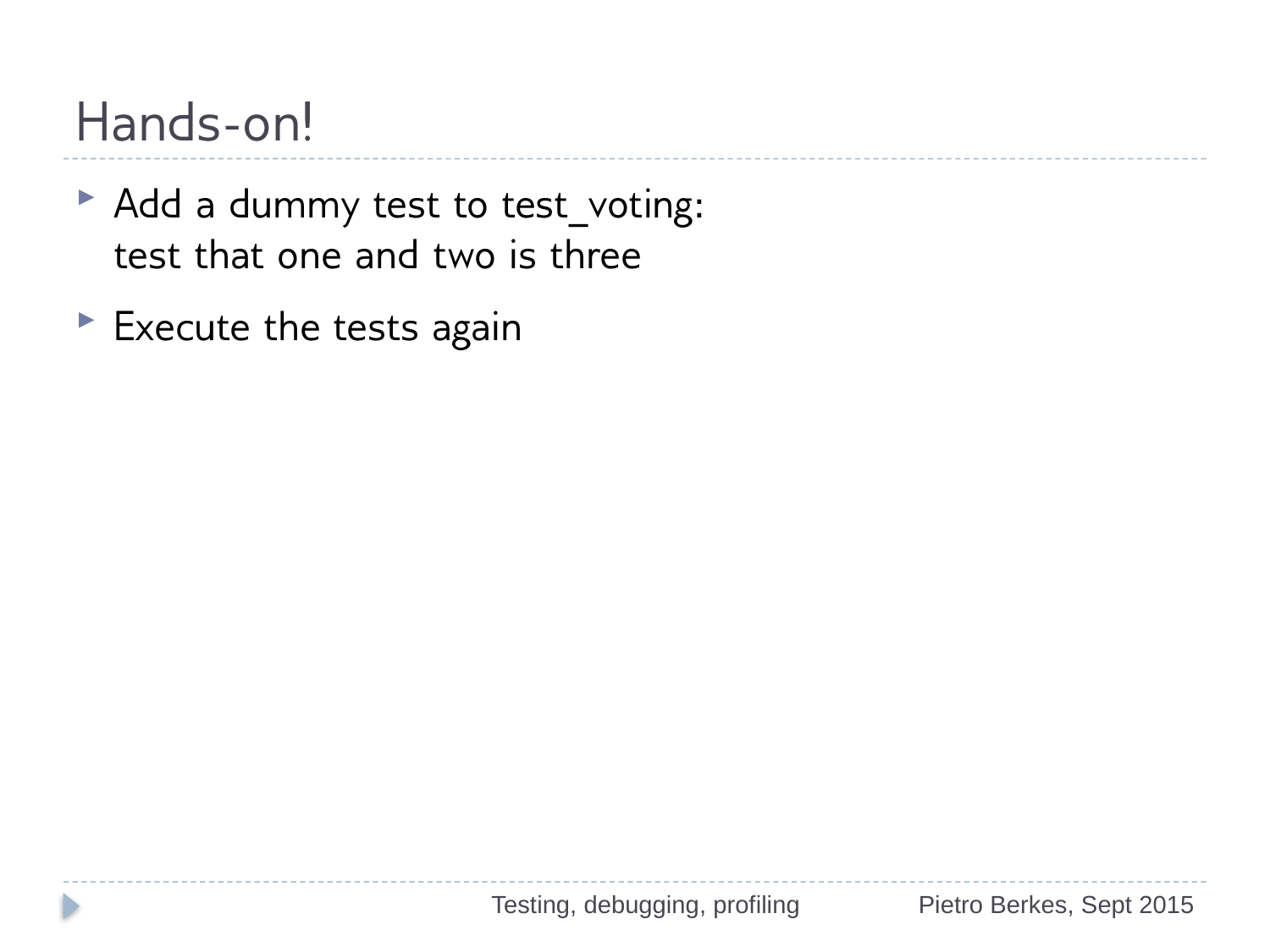

# Hands-on!
Add a dummy test to test_voting:
test that one and two is three
Execute the tests again
Testing, debugging, profiling
Pietro Berkes, Sept 2015